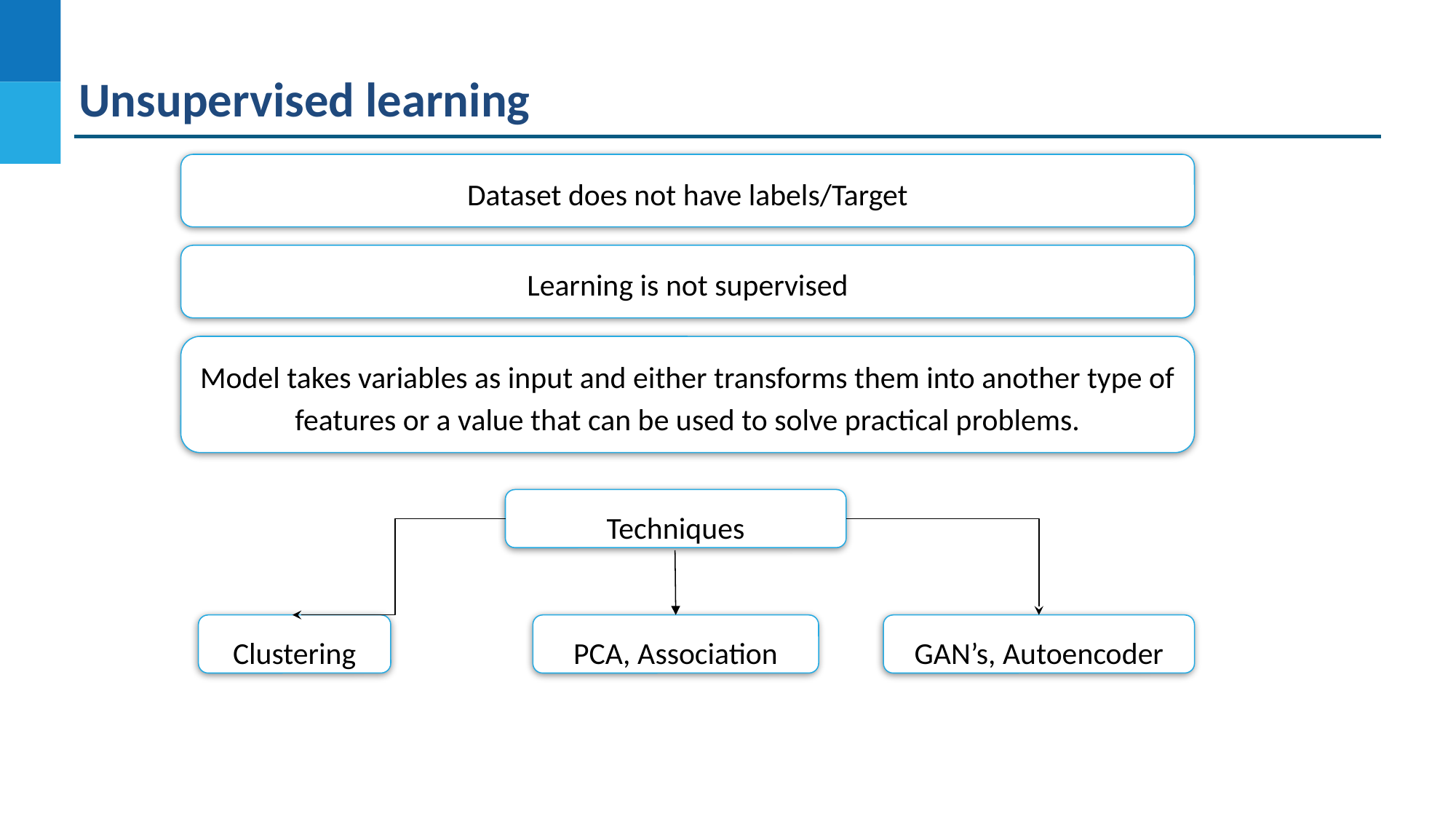

Unsupervised learning

Dataset does not have labels/Target
Learning is not supervised
Model takes variables as input and either transforms them into another type of features or a value that can be used to solve practical problems.
Techniques
Clustering
PCA, Association
GAN’s, Autoencoder